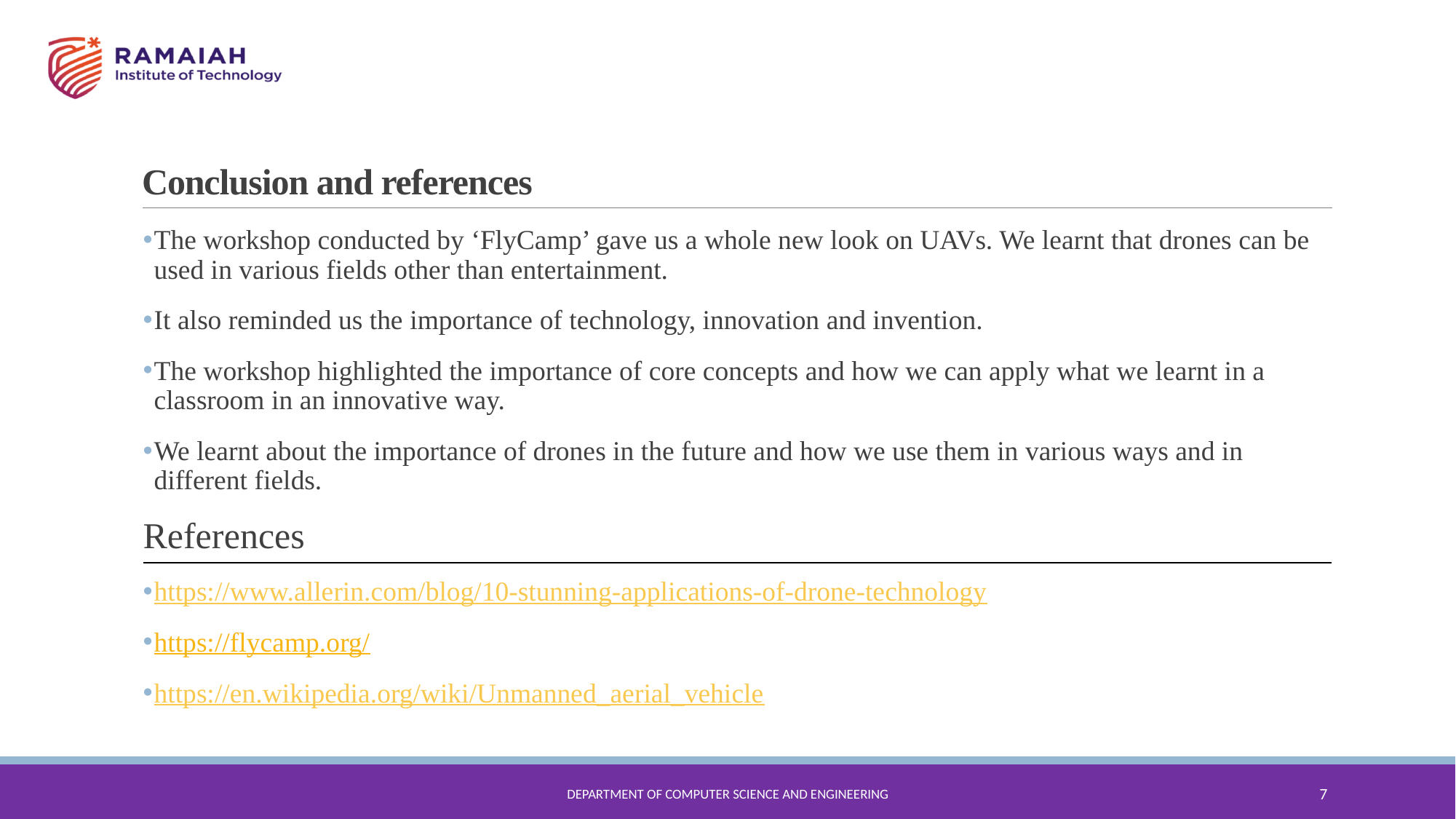

# Conclusion and references
The workshop conducted by ‘FlyCamp’ gave us a whole new look on UAVs. We learnt that drones can be used in various fields other than entertainment.
It also reminded us the importance of technology, innovation and invention.
The workshop highlighted the importance of core concepts and how we can apply what we learnt in a classroom in an innovative way.
We learnt about the importance of drones in the future and how we use them in various ways and in different fields.
References
https://www.allerin.com/blog/10-stunning-applications-of-drone-technology
https://flycamp.org/
https://en.wikipedia.org/wiki/Unmanned_aerial_vehicle
Department of Computer Science and Engineering
7